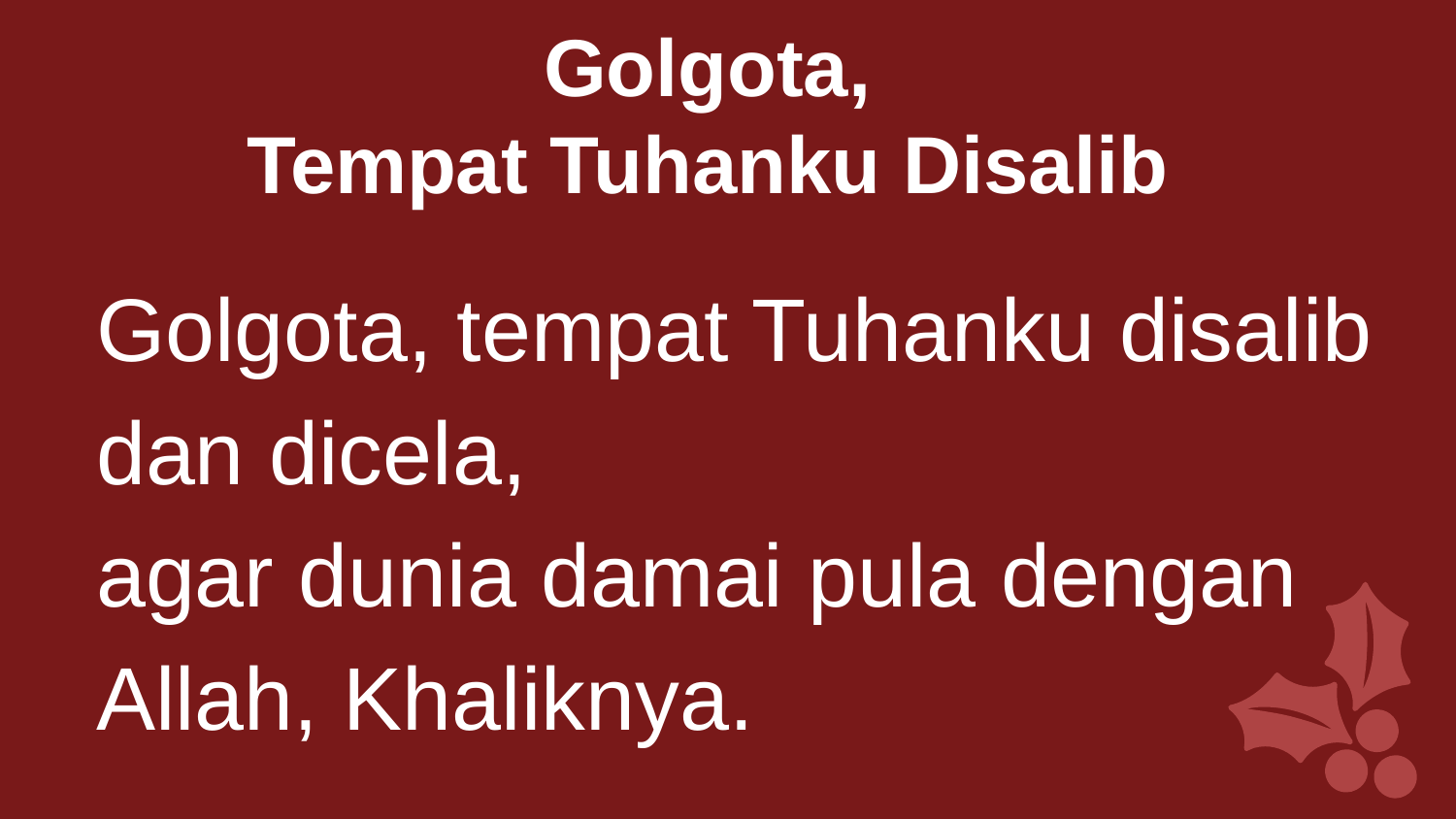

Golgota,
Tempat Tuhanku Disalib
Golgota, tempat Tuhanku disalib dan dicela,
agar dunia damai pula dengan Allah, Khaliknya.